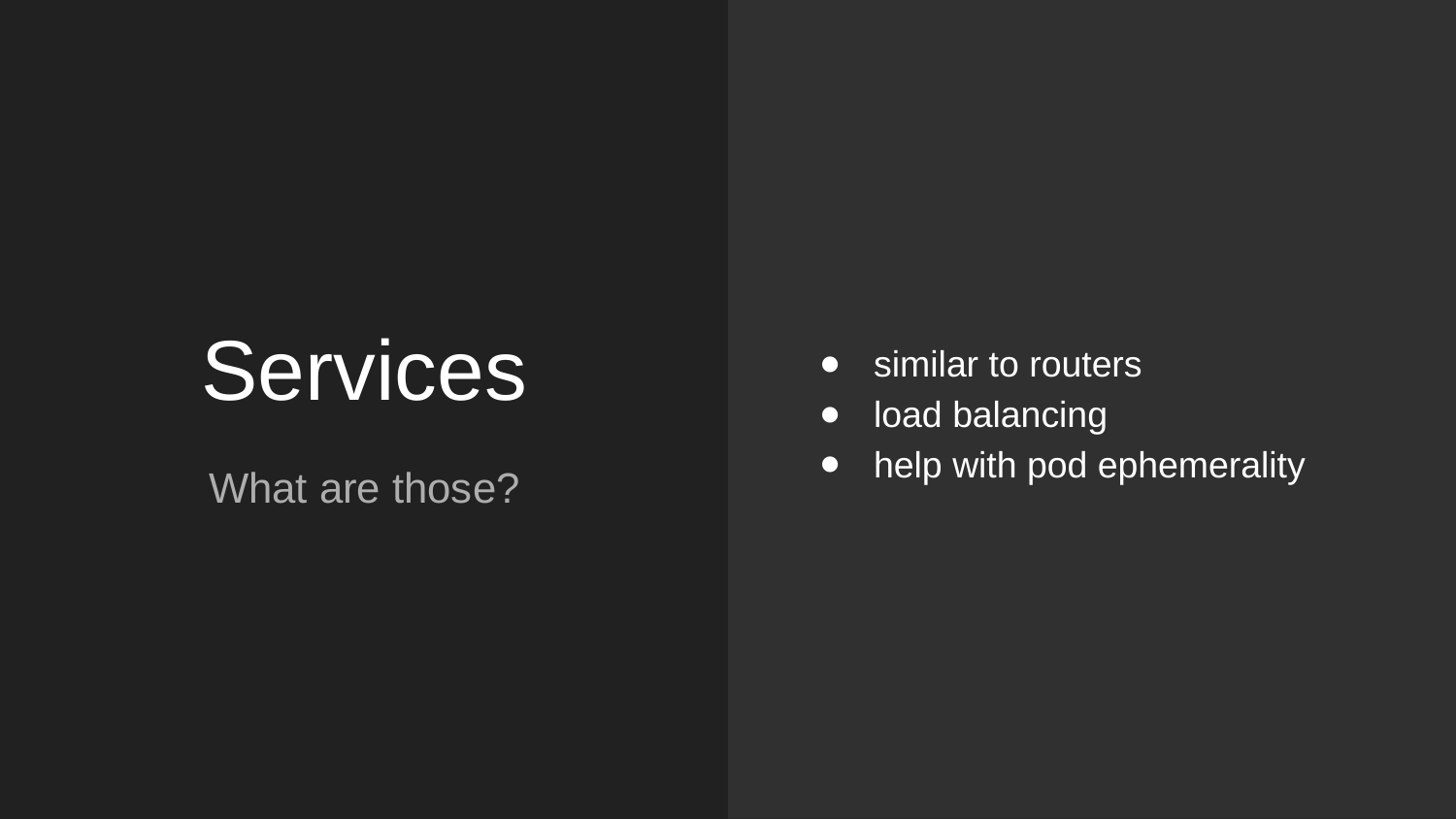

similar to routers
load balancing
help with pod ephemerality
# Services
What are those?